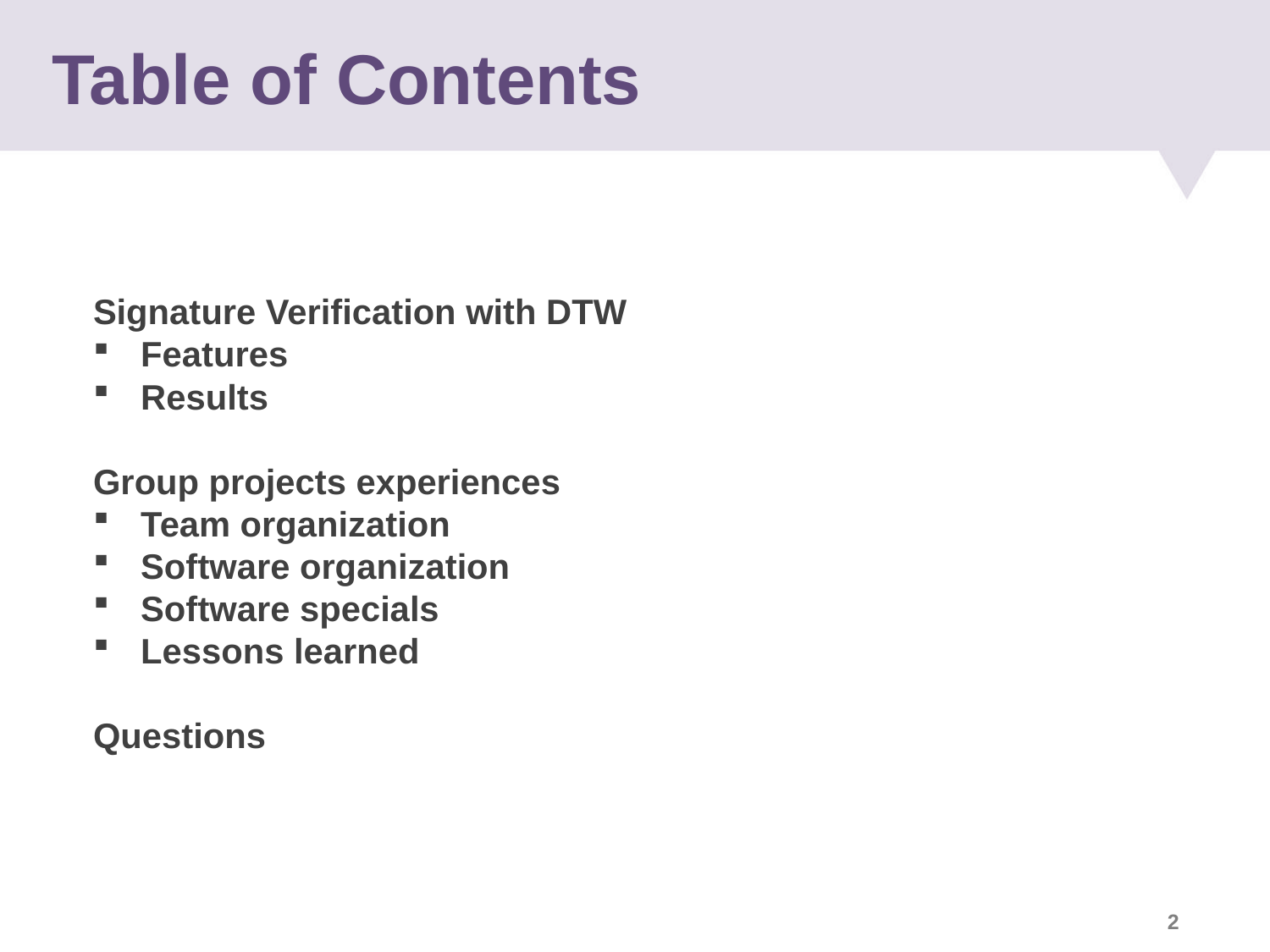

Table of Contents

Signature Verification with DTW
Features
Results

Group projects experiences
Team organization
Software organization
Software specials
Lessons learned

Questions